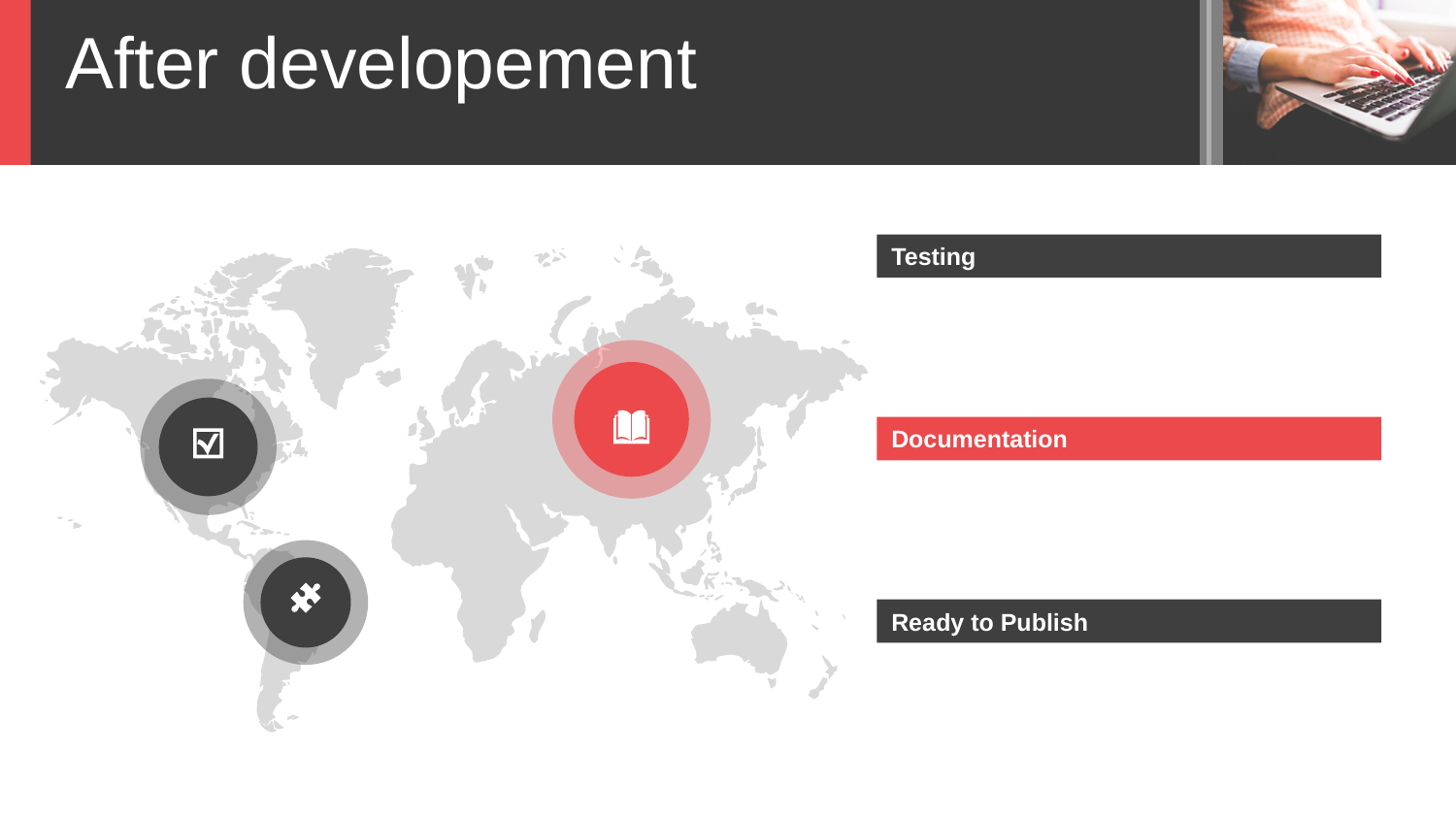

After developement
Testing

Documentation

Ready to Publish